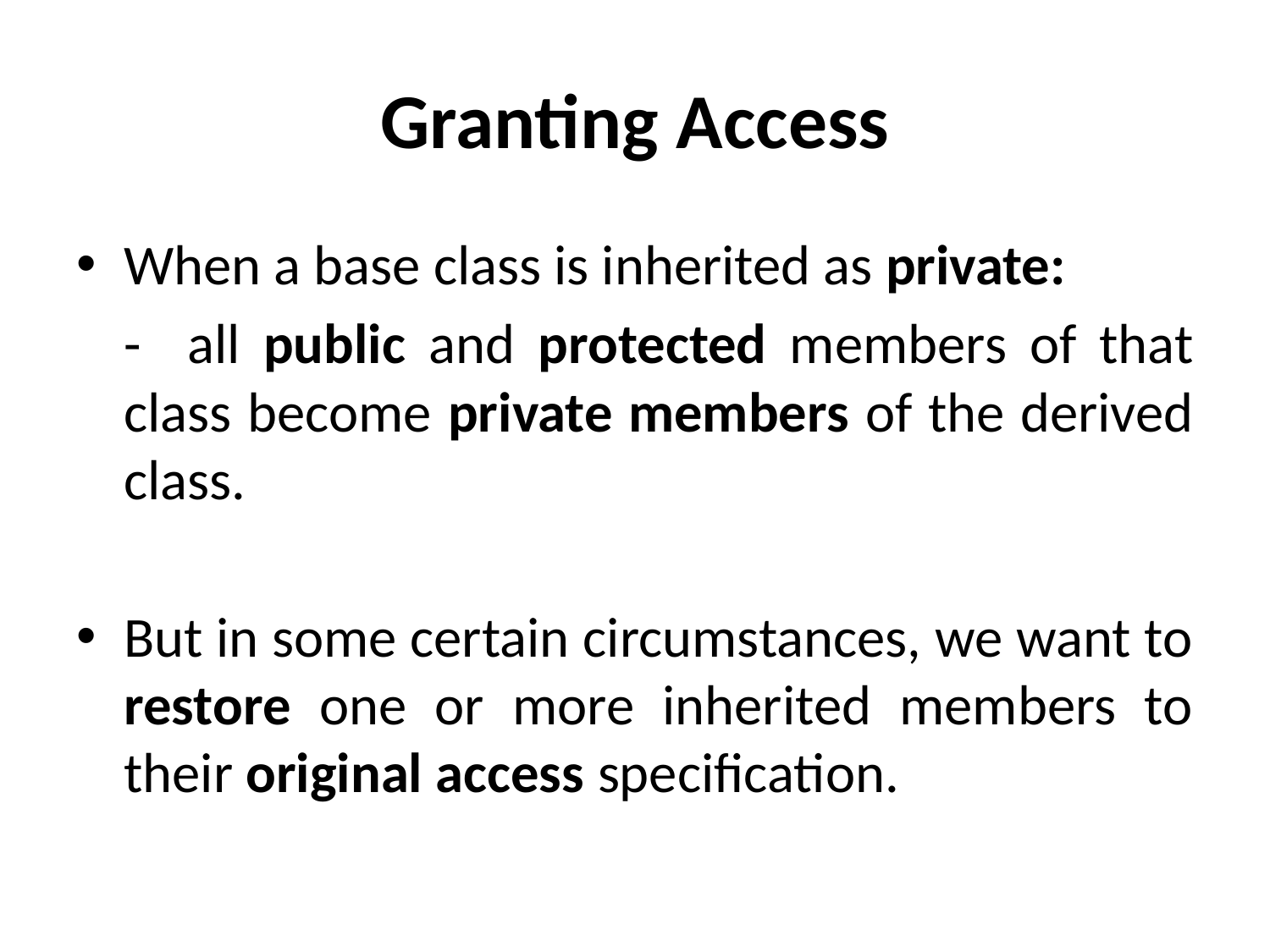

# Granting Access
When a base class is inherited as private:
	-  all public and protected members of that class become private members of the derived class.

But in some certain circumstances, we want to restore one or more inherited members to their original access specification.